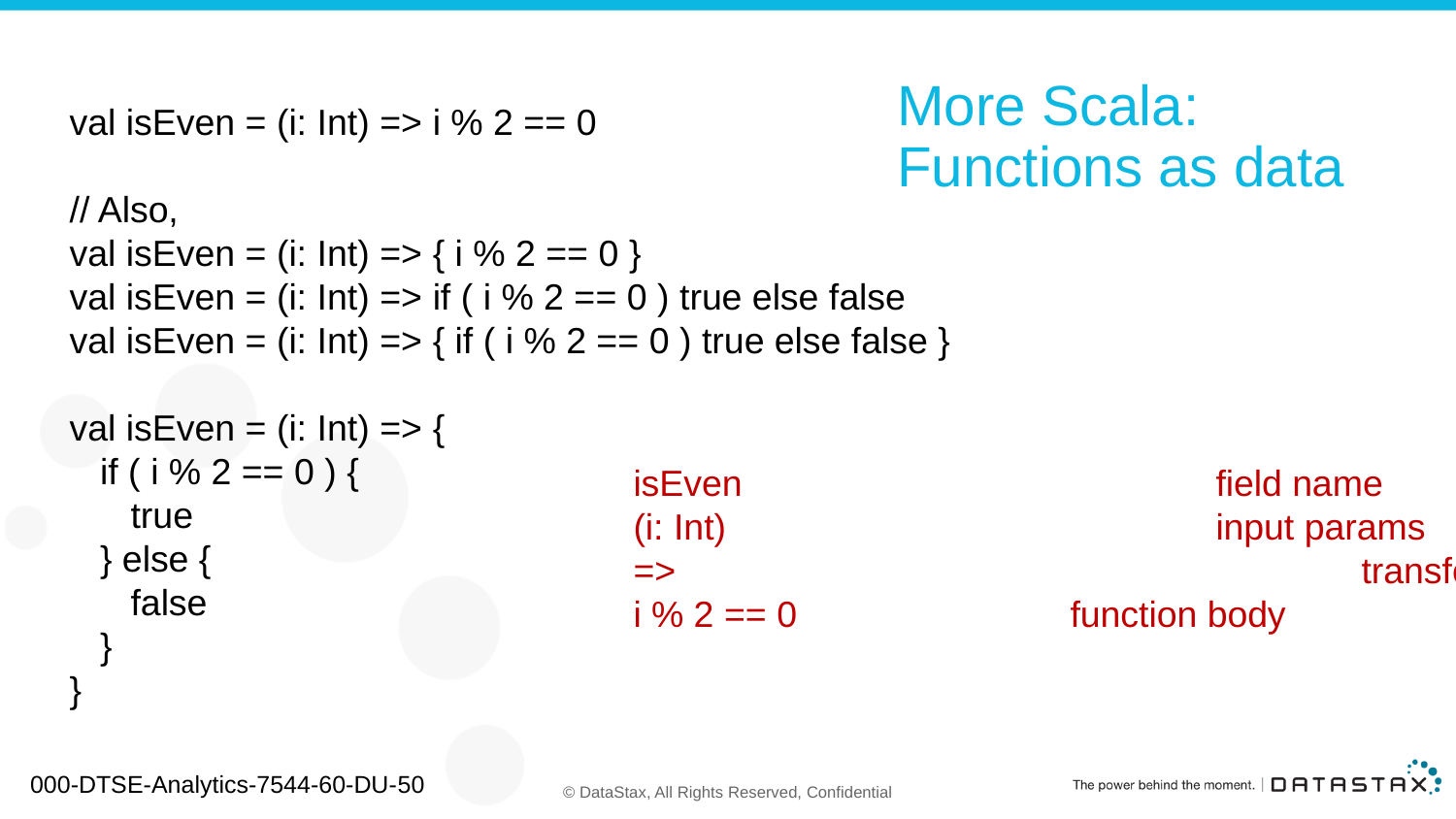

val isEven = (i: Int) => i % 2 == 0

// Also,
val isEven = (i: Int) => { i % 2 == 0 }
val isEven = (i: Int) => if ( i % 2 == 0 ) true else false
val isEven = (i: Int) => { if ( i % 2 == 0 ) true else false }

val isEven = (i: Int) => {
   if ( i % 2 == 0 ) {
      true
   } else {
      false
   }
}
# More Scala: Functions as data
isEven				field name
(i: Int)				input params
=>					transformer symbol
i % 2 == 0		function body
000-DTSE-Analytics-7544-60-DU-50